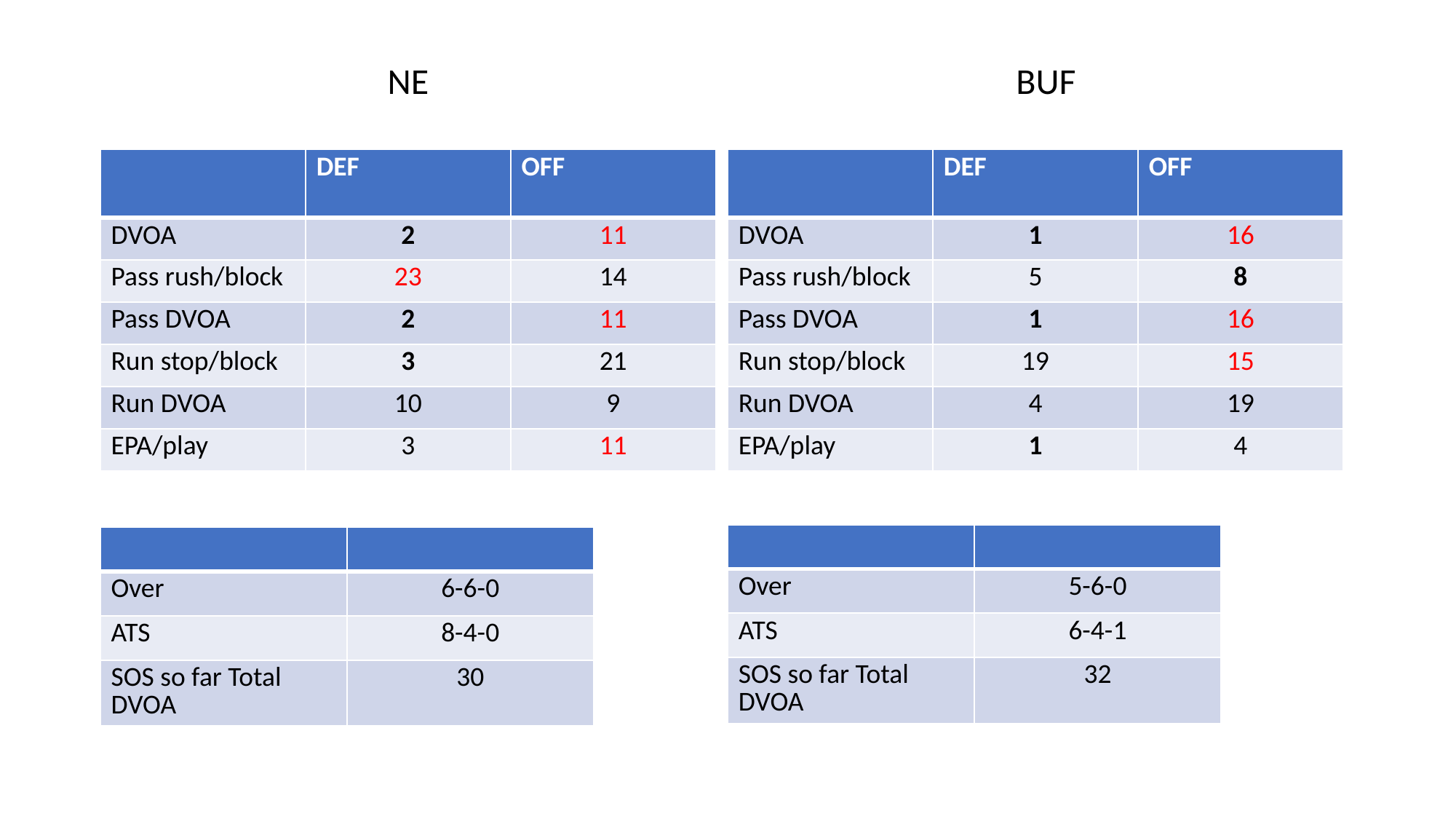

NE
BUF
|  | DEF | OFF |
| --- | --- | --- |
| DVOA | 2 | 11 |
| Pass rush/block | 23 | 14 |
| Pass DVOA | 2 | 11 |
| Run stop/block | 3 | 21 |
| Run DVOA | 10 | 9 |
| EPA/play | 3 | 11 |
|  | DEF | OFF |
| --- | --- | --- |
| DVOA | 1 | 16 |
| Pass rush/block | 5 | 8 |
| Pass DVOA | 1 | 16 |
| Run stop/block | 19 | 15 |
| Run DVOA | 4 | 19 |
| EPA/play | 1 | 4 |
|  |  |
| --- | --- |
| Over | 5-6-0 |
| ATS | 6-4-1 |
| SOS so far Total DVOA | 32 |
|  |  |
| --- | --- |
| Over | 6-6-0 |
| ATS | 8-4-0 |
| SOS so far Total DVOA | 30 |